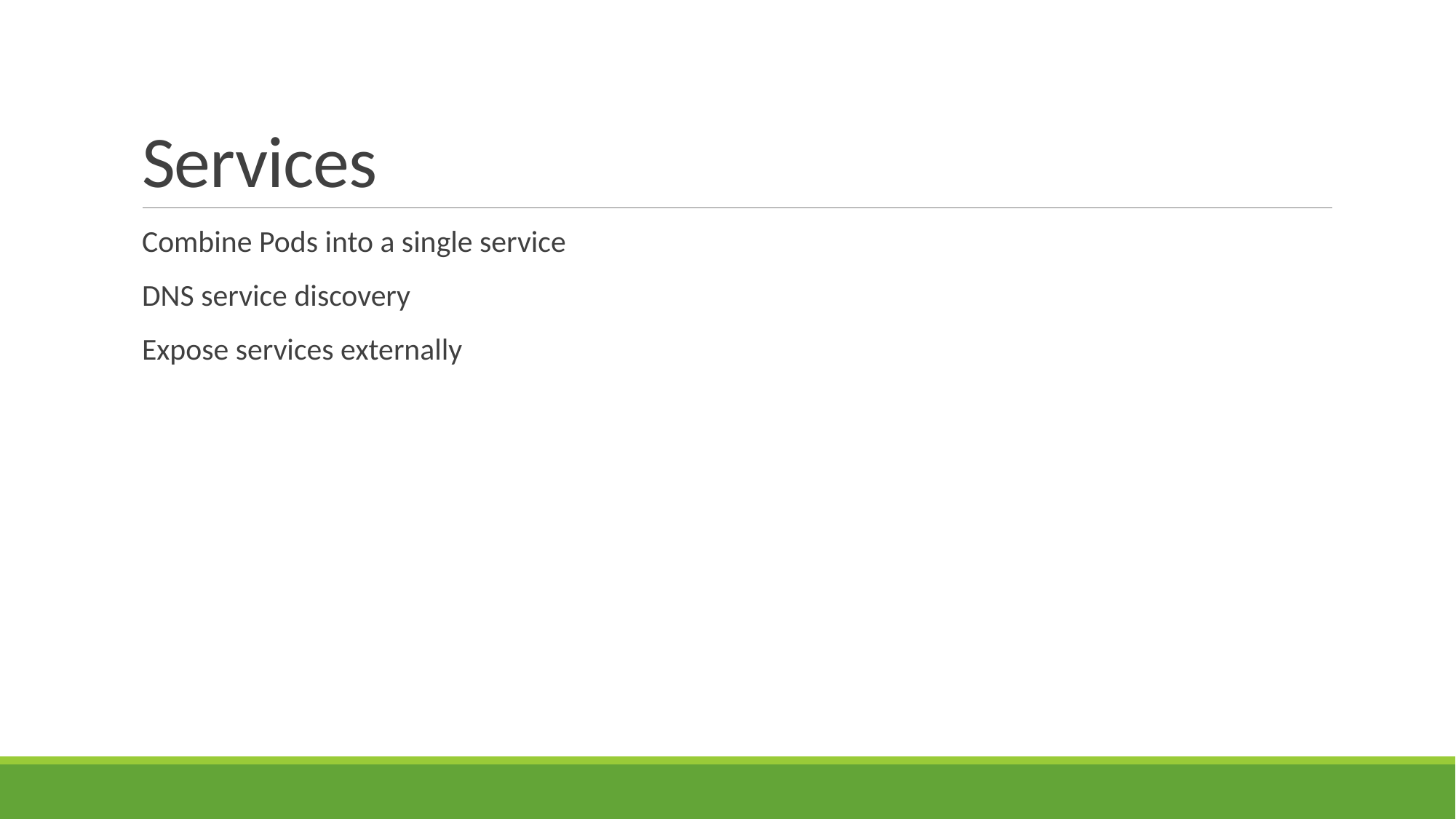

# Services
Combine Pods into a single service
DNS service discovery
Expose services externally